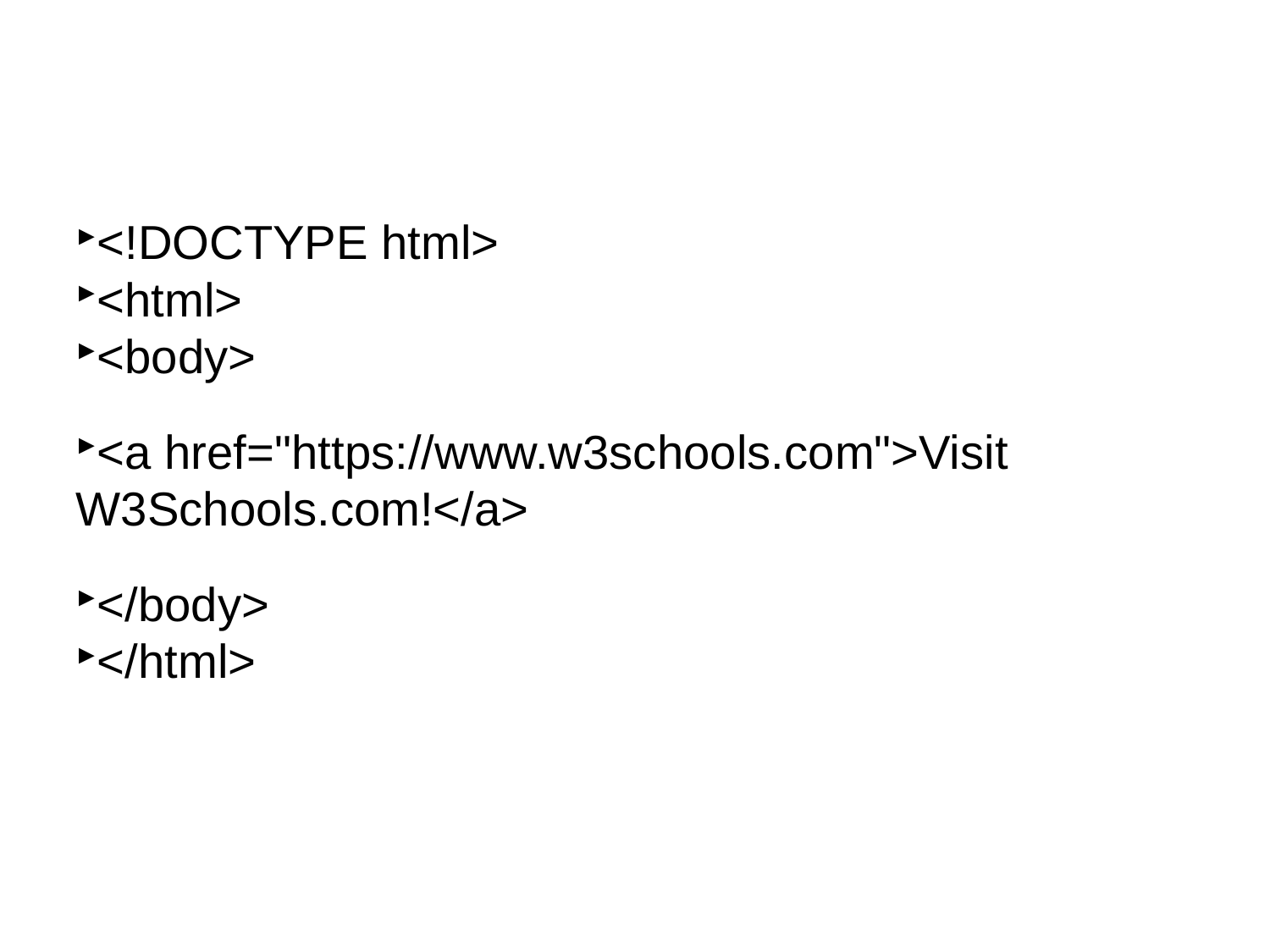

<!DOCTYPE html>
<html>
<body>

<a href="https://www.w3schools.com">Visit W3Schools.com!</a>

</body>
</html>